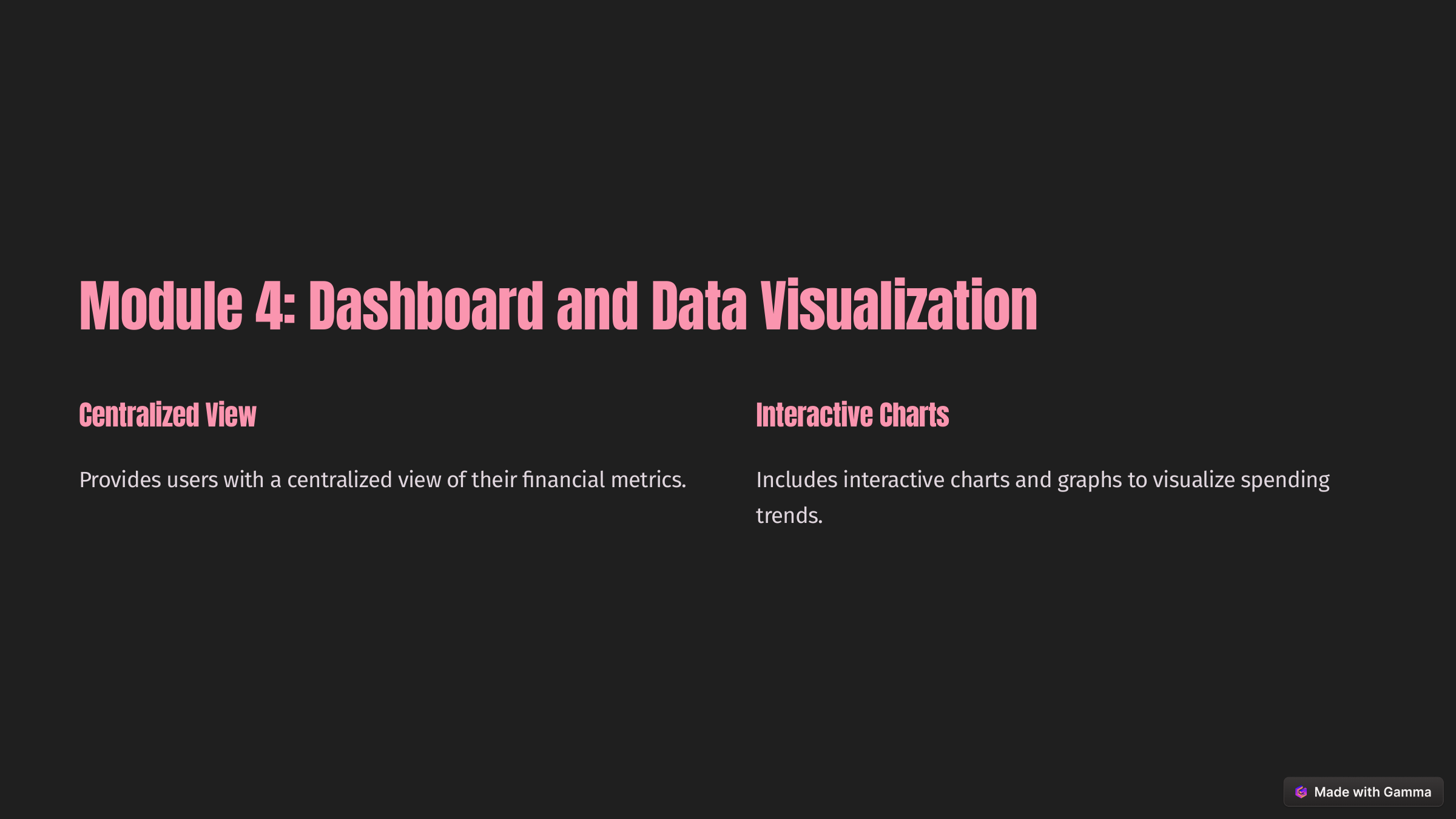

Module 4: Dashboard and Data Visualization
Centralized View
Interactive Charts
Provides users with a centralized view of their financial metrics.
Includes interactive charts and graphs to visualize spending trends.